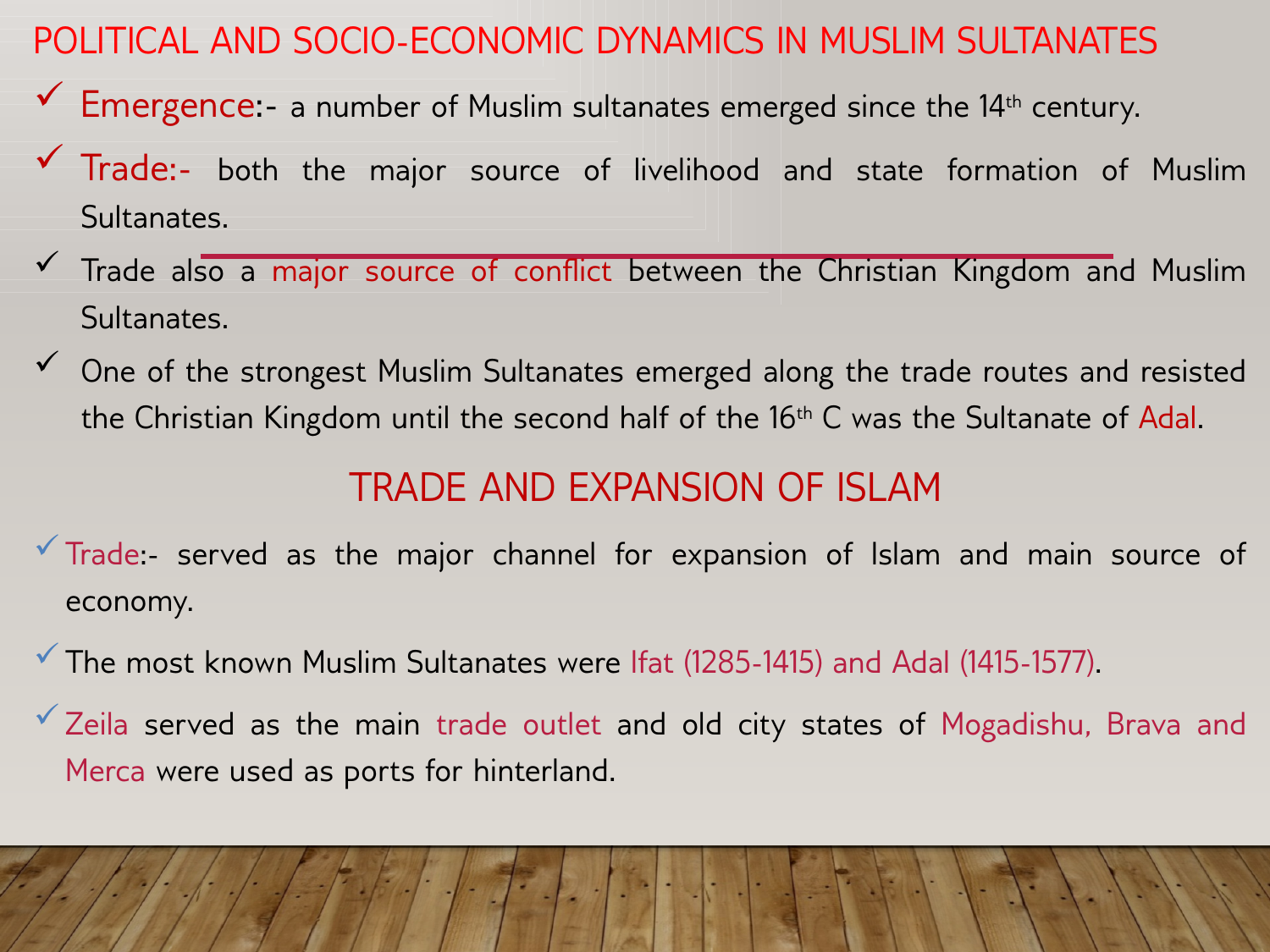

POLITICAL AND SOCIO-ECONOMIC DYNAMICS IN MUSLIM SULTANATES
Emergence:- a number of Muslim sultanates emerged since the 14th century.
Trade:- both the major source of livelihood and state formation of Muslim Sultanates.
Trade also a major source of conflict between the Christian Kingdom and Muslim Sultanates.
One of the strongest Muslim Sultanates emerged along the trade routes and resisted the Christian Kingdom until the second half of the 16th C was the Sultanate of Adal.
TRADE AND EXPANSION OF ISLAM
Trade:- served as the major channel for expansion of Islam and main source of economy.
The most known Muslim Sultanates were Ifat (1285-1415) and Adal (1415-1577).
Zeila served as the main trade outlet and old city states of Mogadishu, Brava and Merca were used as ports for hinterland.